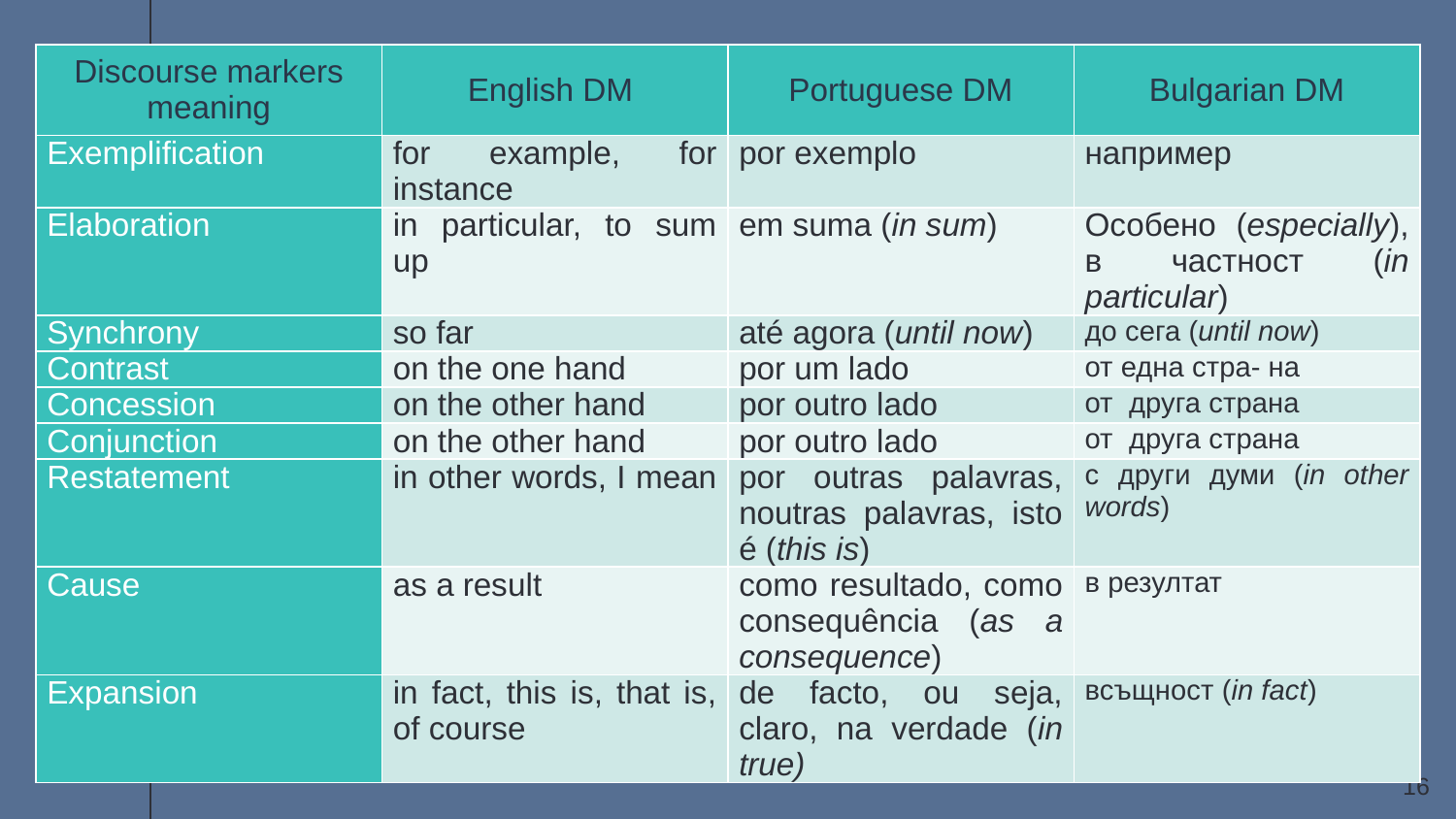

| Discourse markers meaning | English DM | Portuguese DM | Bulgarian DM |
| --- | --- | --- | --- |
| Exemplification | for example, for instance | por exemplo | например |
| Elaboration | in particular, to sum up | em suma (in sum) | Особено (especially), в частност (in particular) |
| Synchrony | so far | até agora (until now) | до сега (until now) |
| Contrast | on the one hand | por um lado | от една стра- на |
| Concession | on the other hand | por outro lado | от  друга страна |
| Conjunction | on the other hand | por outro lado | от  друга страна |
| Restatement | in other words, I mean | por outras palavras, noutras palavras, isto é (this is) | с други думи (in other words) |
| Cause | as a result | como resultado, como consequência (as a consequence) | в резултат |
| Expansion | in fact, this is, that is, of course | de facto, ou seja, claro, na verdade (in true) | всъщност (in fact) |
16